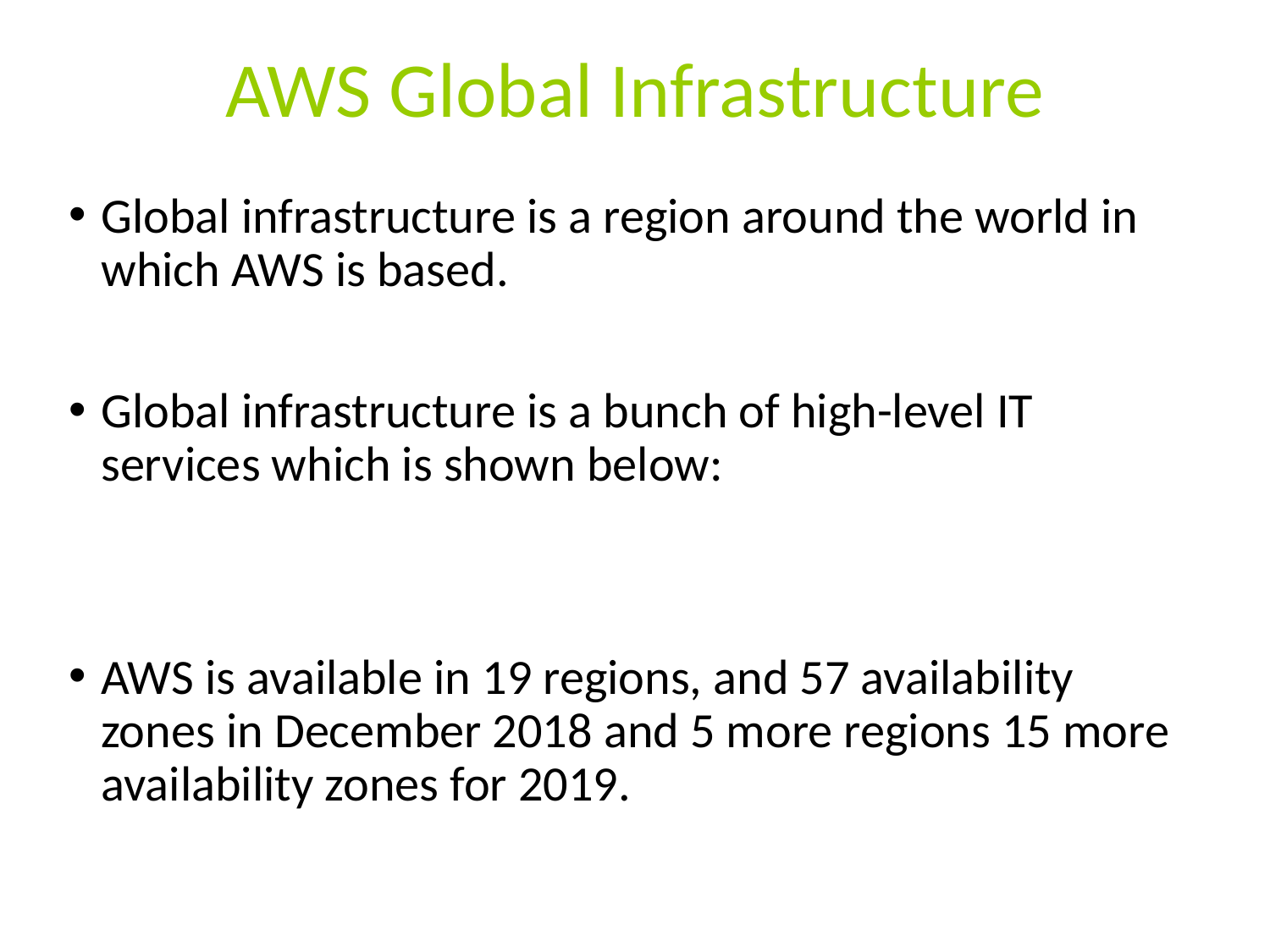

# AWS Global Infrastructure
Global infrastructure is a region around the world in which AWS is based.

Global infrastructure is a bunch of high-level IT services which is shown below:

AWS is available in 19 regions, and 57 availability zones in December 2018 and 5 more regions 15 more availability zones for 2019.